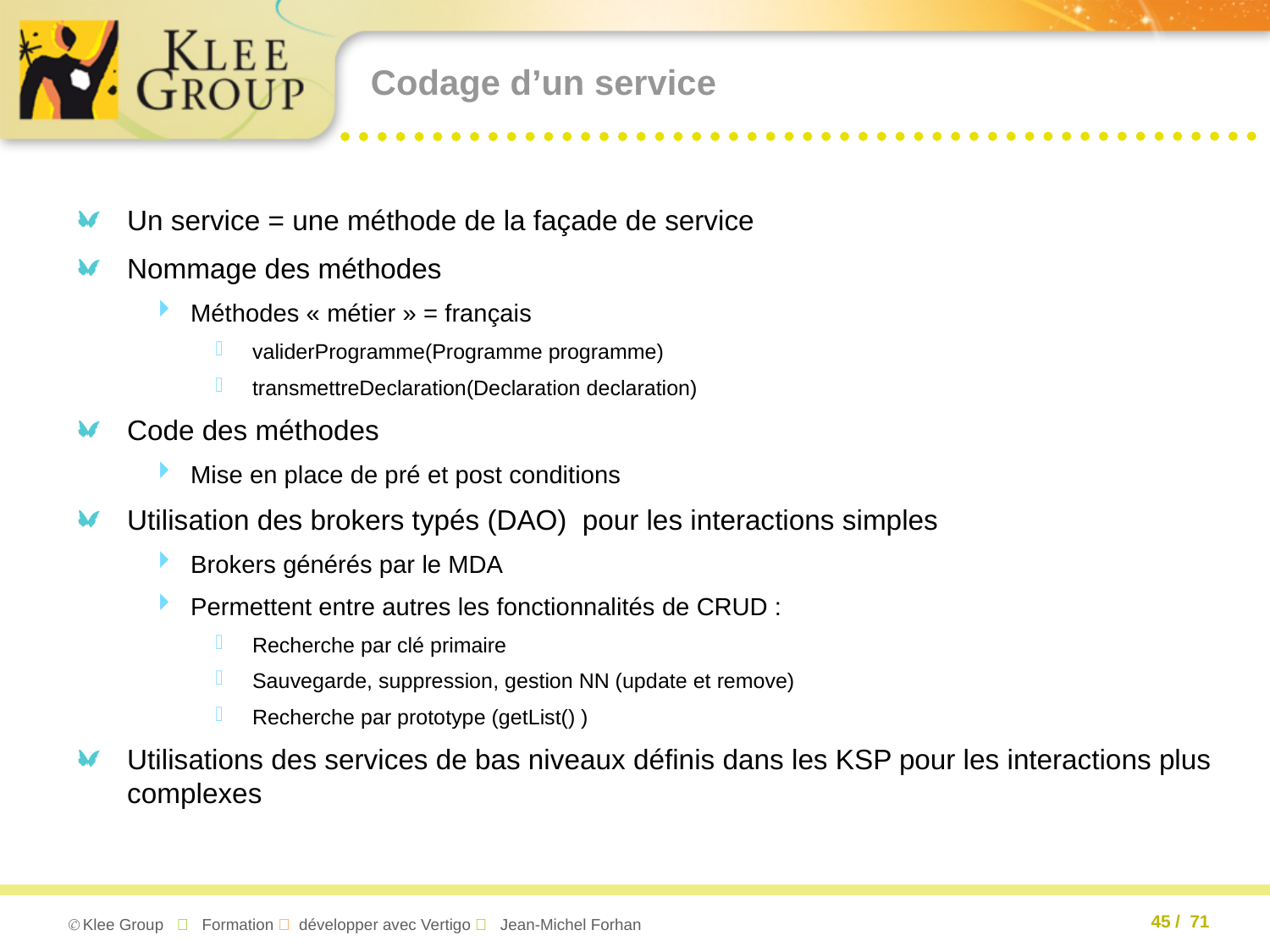

# Codage d’un service
Un service = une méthode de la façade de service
Nommage des méthodes
Méthodes « métier » = français
validerProgramme(Programme programme)
transmettreDeclaration(Declaration declaration)
Code des méthodes
Mise en place de pré et post conditions
Utilisation des brokers typés (DAO)  pour les interactions simples
Brokers générés par le MDA
Permettent entre autres les fonctionnalités de CRUD :
Recherche par clé primaire
Sauvegarde, suppression, gestion NN (update et remove)
Recherche par prototype (getList() )
Utilisations des services de bas niveaux définis dans les KSP pour les interactions plus complexes